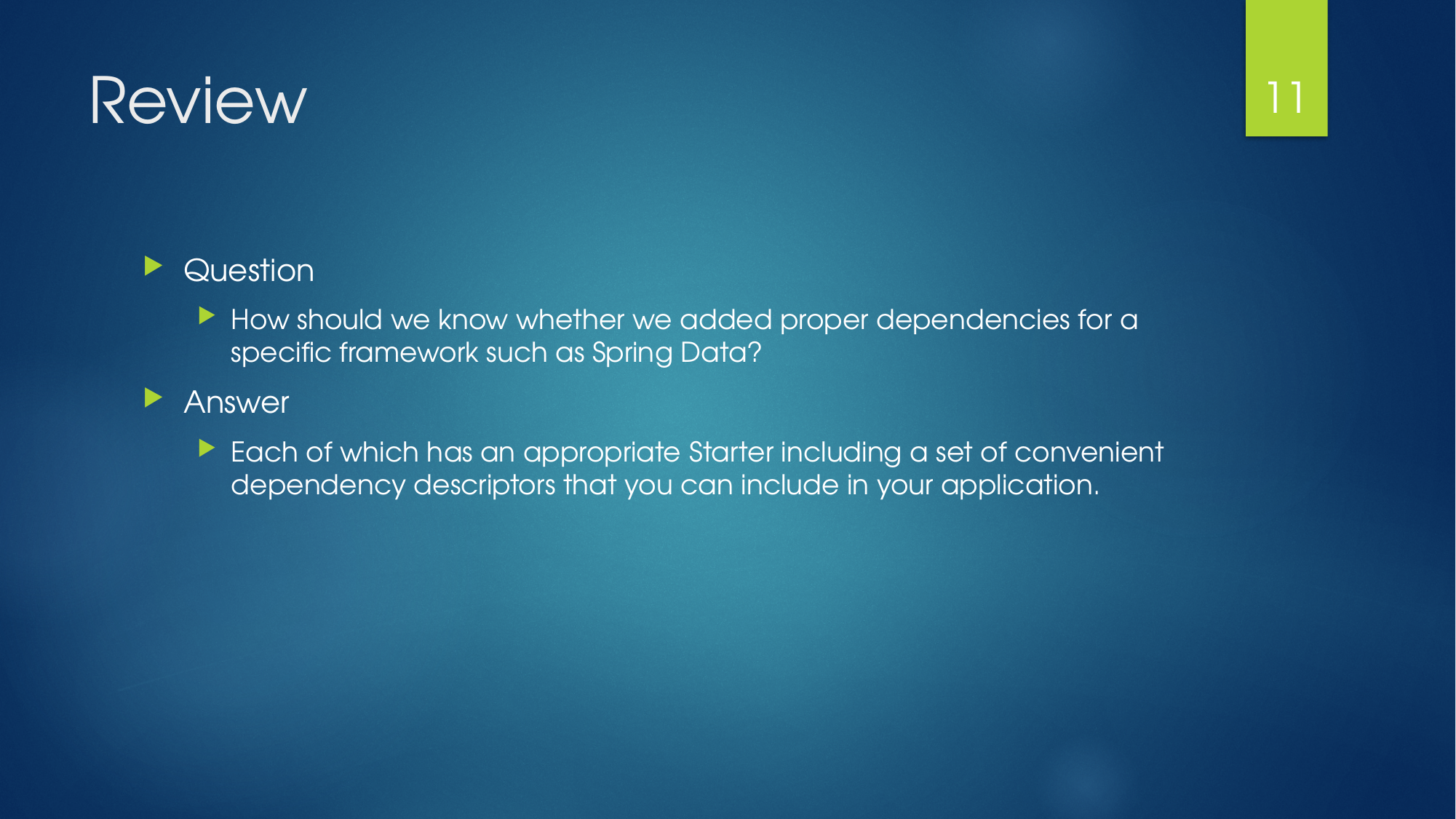

11
# Review
Question
How should we know whether we added proper dependencies for a specific framework such as Spring Data?
Answer
Each of which has an appropriate Starter including a set of convenient dependency descriptors that you can include in your application.